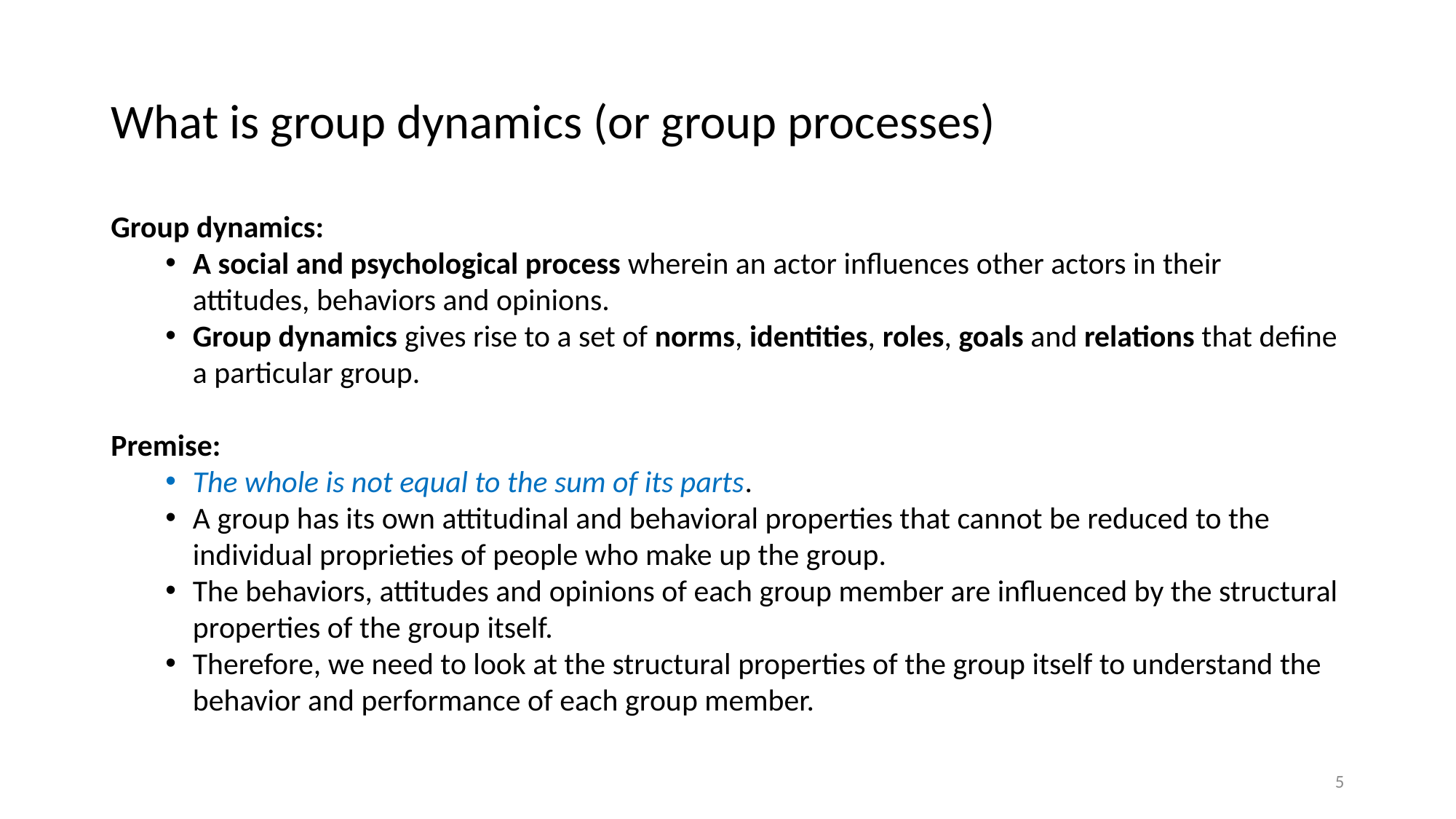

# What is group dynamics (or group processes)
Group dynamics:
A social and psychological process wherein an actor influences other actors in their attitudes, behaviors and opinions.
Group dynamics gives rise to a set of norms, identities, roles, goals and relations that define a particular group.

Premise:
The whole is not equal to the sum of its parts.
A group has its own attitudinal and behavioral properties that cannot be reduced to the individual proprieties of people who make up the group.
The behaviors, attitudes and opinions of each group member are influenced by the structural properties of the group itself.
Therefore, we need to look at the structural properties of the group itself to understand the behavior and performance of each group member.

5